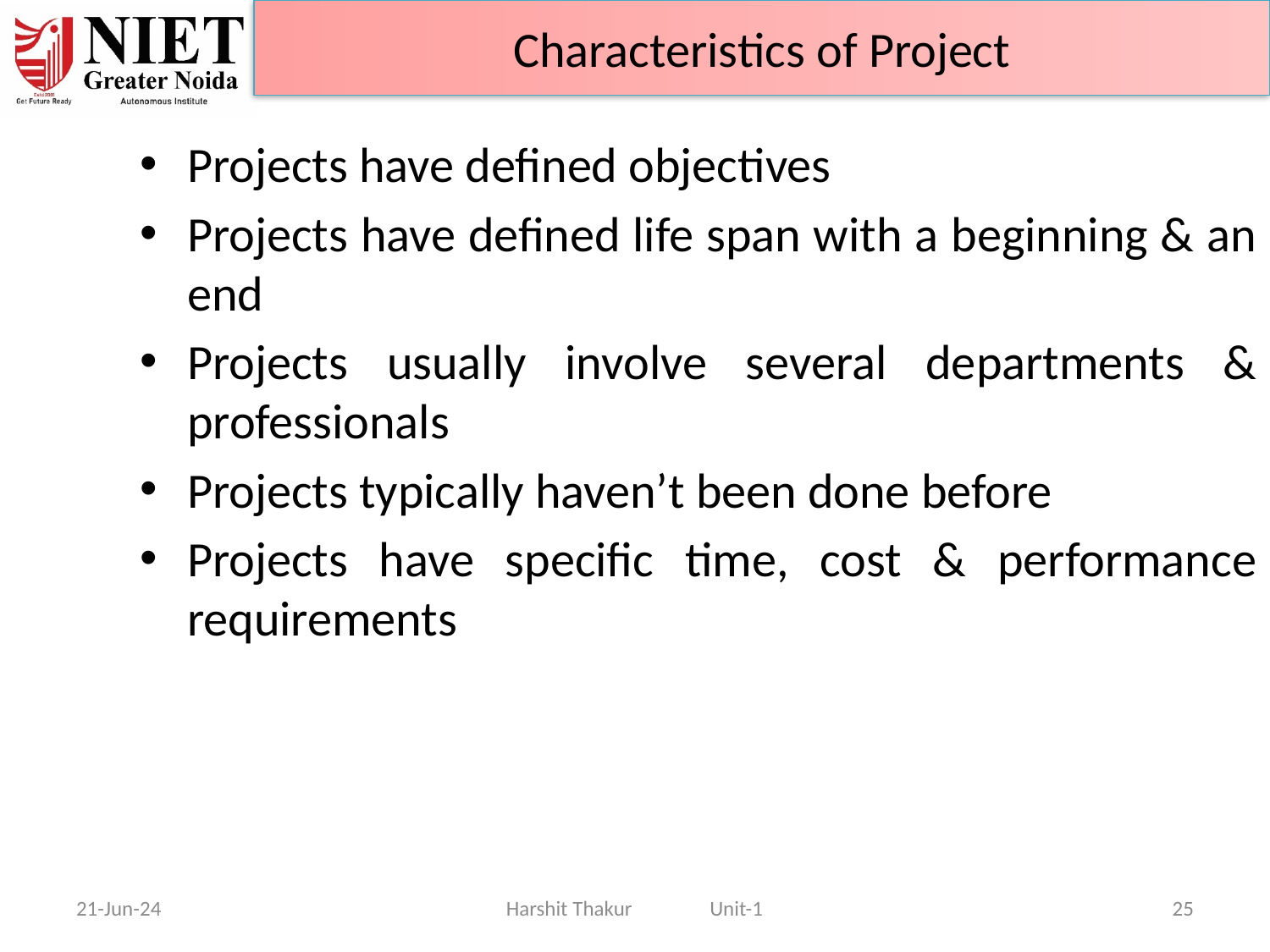

Characteristics of Project
Projects have defined objectives
Projects have defined life span with a beginning & an end
Projects usually involve several departments & professionals
Projects typically haven’t been done before
Projects have specific time, cost & performance requirements

21-Jun-24
Harshit Thakur                Unit-1
25